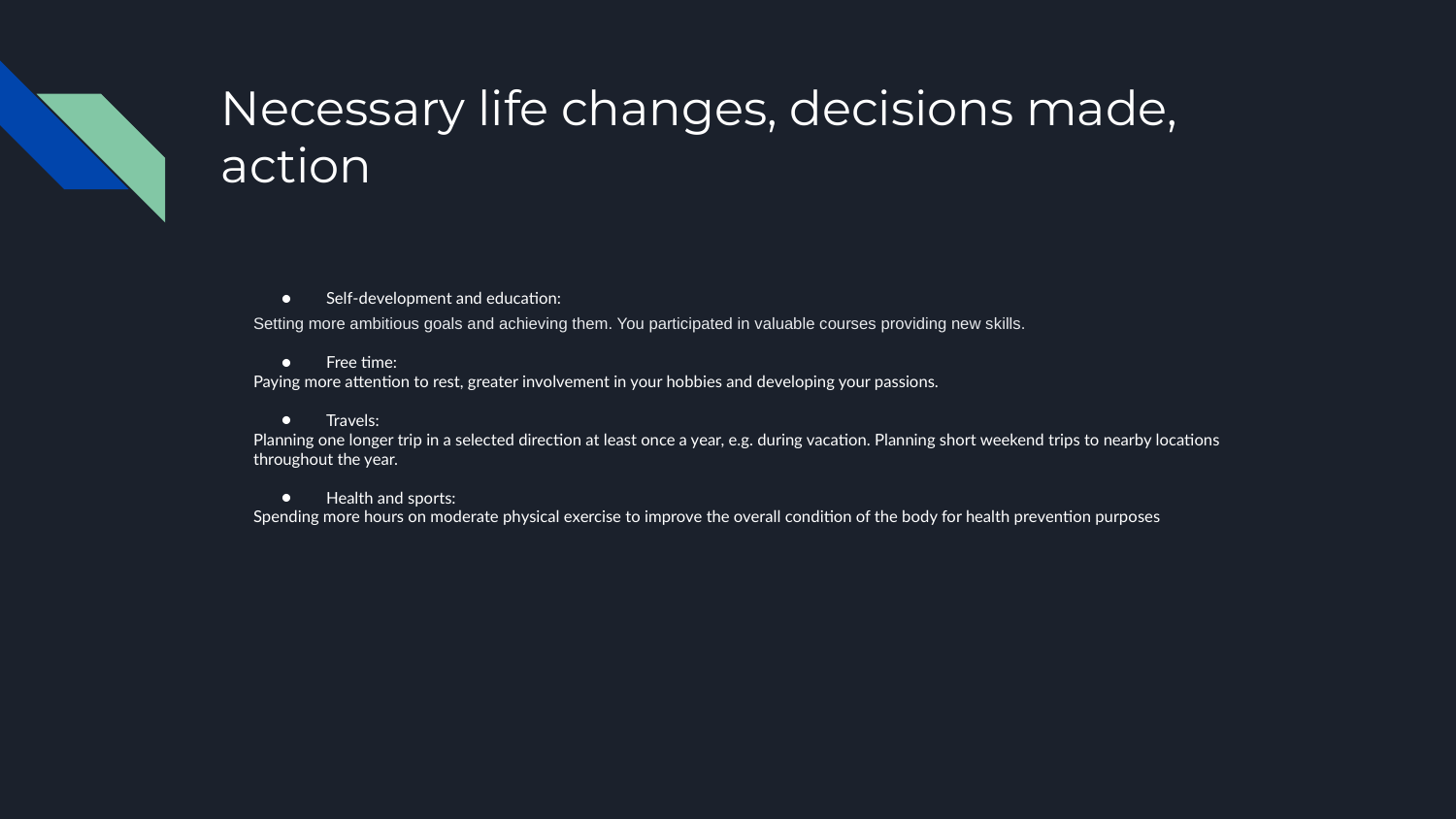

# Necessary life changes, decisions made, action

Self-development and education:
Setting more ambitious goals and achieving them. You participated in valuable courses providing new skills.

Free time:
Paying more attention to rest, greater involvement in your hobbies and developing your passions.

Travels:
Planning one longer trip in a selected direction at least once a year, e.g. during vacation. Planning short weekend trips to nearby locations throughout the year.

Health and sports:
Spending more hours on moderate physical exercise to improve the overall condition of the body for health prevention purposes